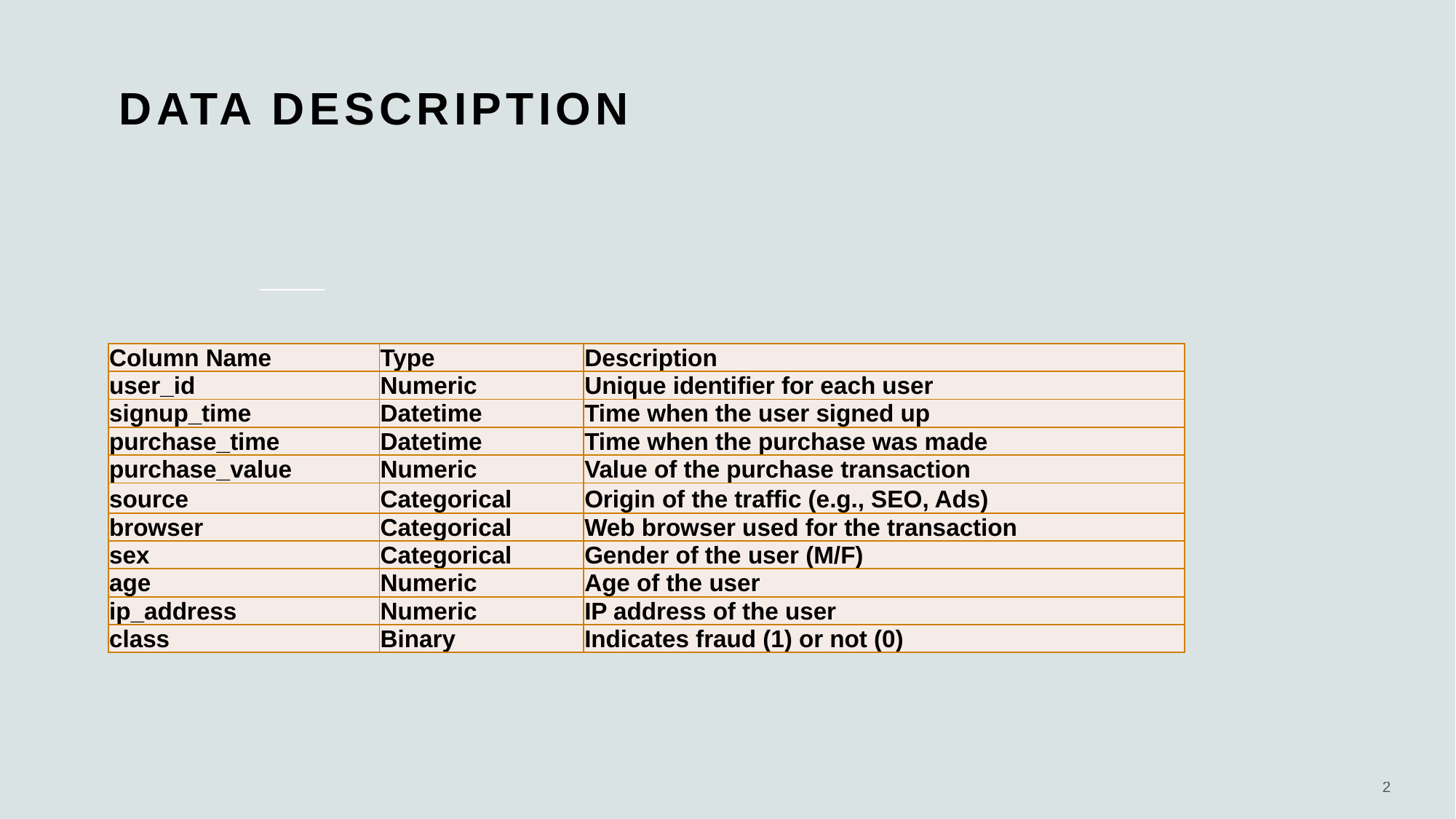

Data Description
| Column Name | Type | Description |
| --- | --- | --- |
| user\_id | Numeric | Unique identifier for each user |
| signup\_time | Datetime | Time when the user signed up |
| purchase\_time | Datetime | Time when the purchase was made |
| purchase\_value | Numeric | Value of the purchase transaction |
| source | Categorical | Origin of the traffic (e.g., SEO, Ads) |
| browser | Categorical | Web browser used for the transaction |
| sex | Categorical | Gender of the user (M/F) |
| age | Numeric | Age of the user |
| ip\_address | Numeric | IP address of the user |
| class | Binary | Indicates fraud (1) or not (0) |
2